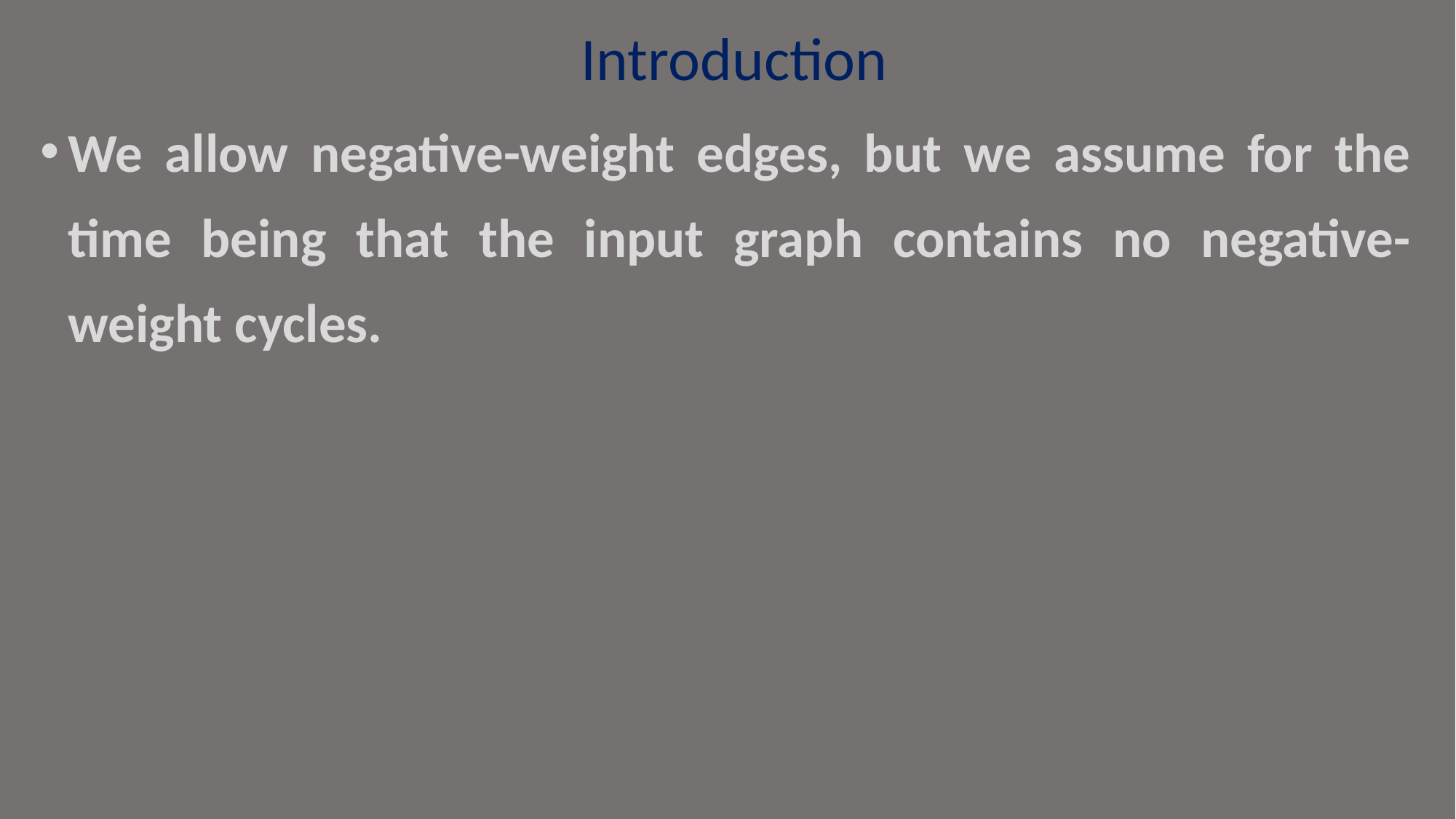

# Introduction
We allow negative-weight edges, but we assume for the time being that the input graph contains no negative-weight cycles.